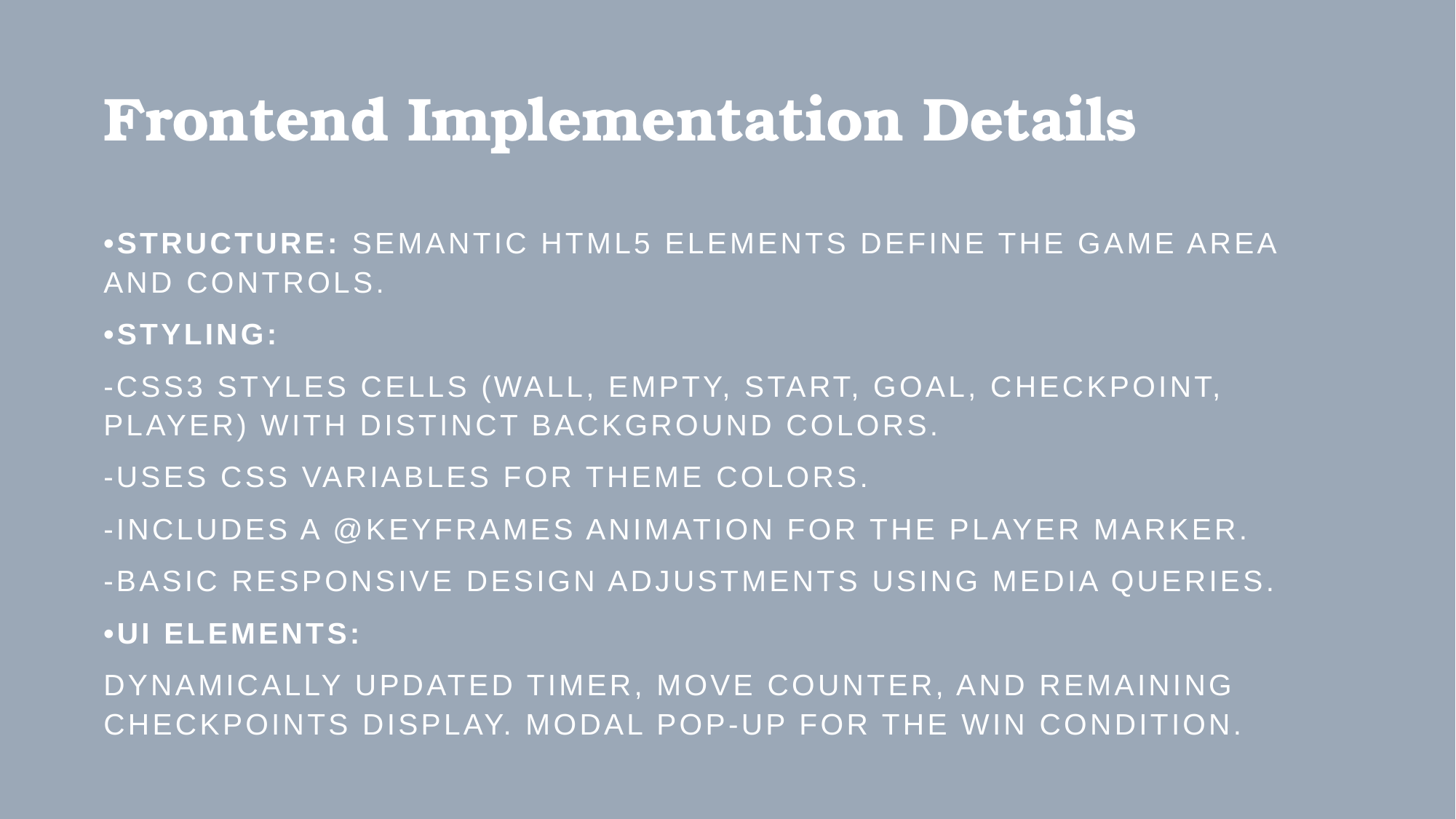

# Frontend Implementation Details

•Structure: Semantic HTML5 elements define the game area and controls.
•Styling:
-CSS3 styles cells (wall, empty, start, goal, checkpoint, player) with distinct background colors.
-Uses CSS variables for theme colors.
-Includes a @keyframes animation for the player marker.
-Basic responsive design adjustments using media queries.
•UI Elements:
Dynamically updated timer, move counter, and remaining checkpoints display. Modal pop-up for the win condition.